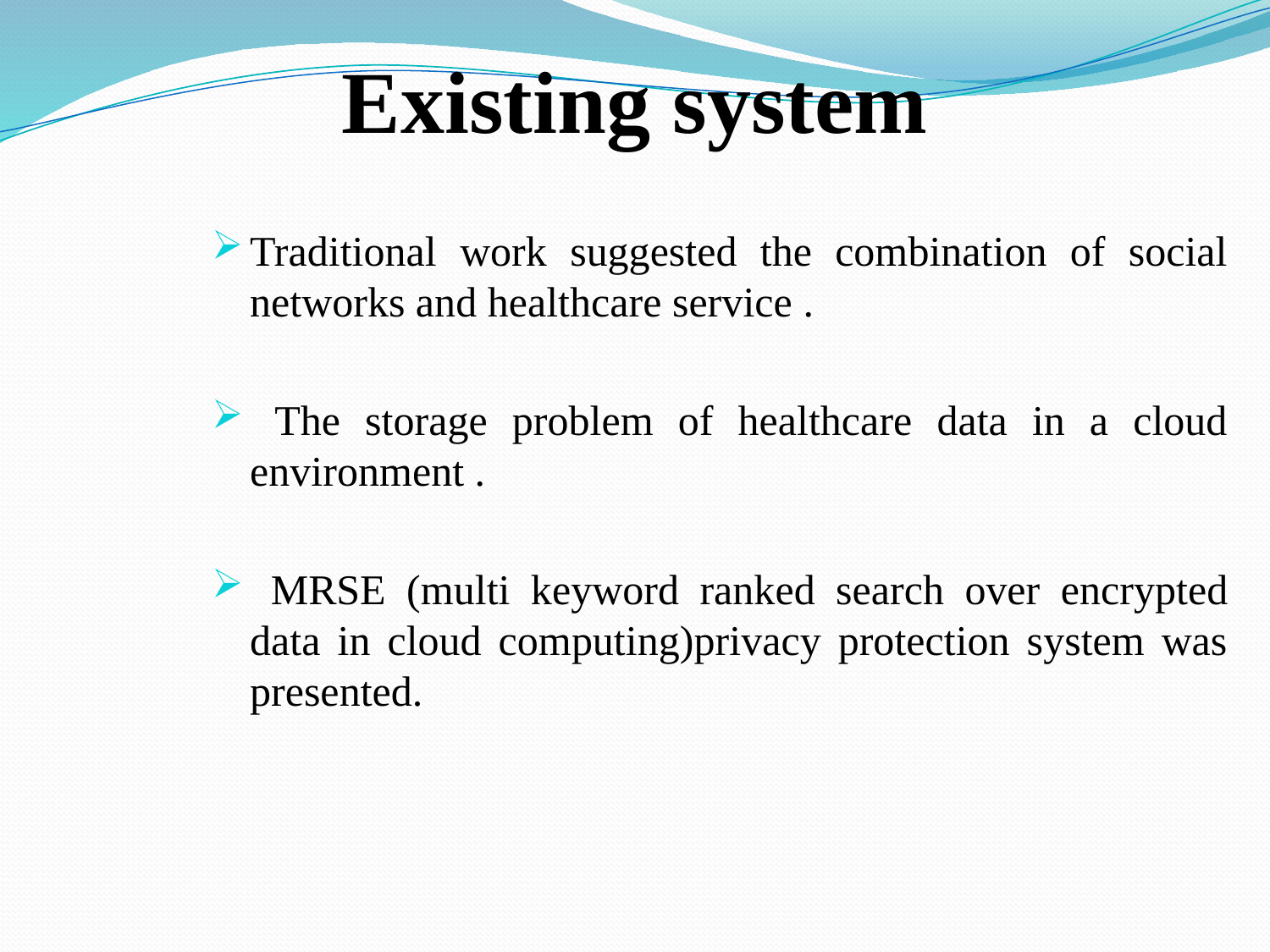

# Existing system

Traditional work suggested the combination of social networks and healthcare service .

 The storage problem of healthcare data in a cloud environment .

 MRSE (multi keyword ranked search over encrypted data in cloud computing)privacy protection system was presented.